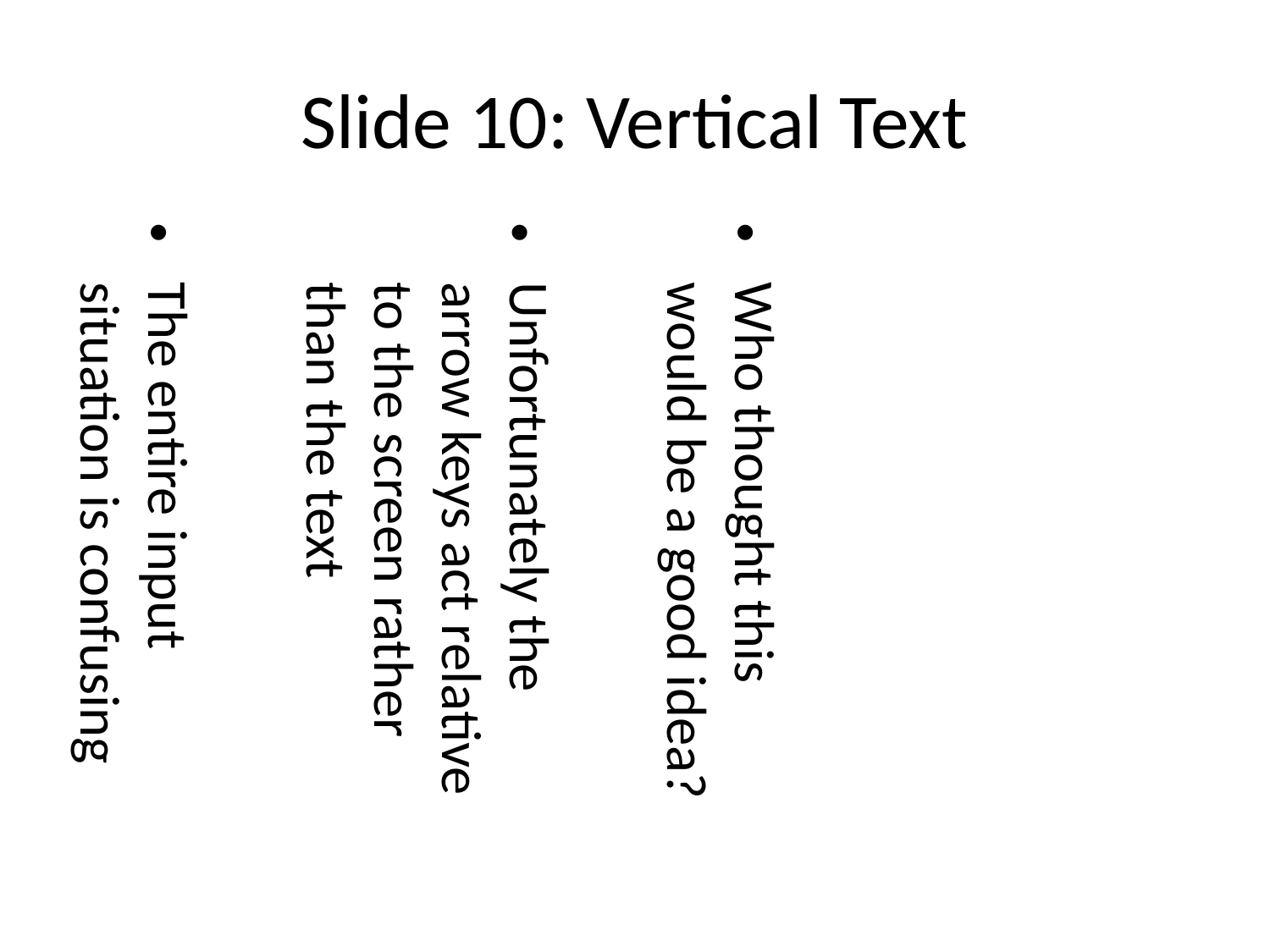

# Slide 10: Vertical Text
Who thought this would be a good idea?

Unfortunately the arrow keys act relative to the screen rather than the text

The entire input situation is confusing